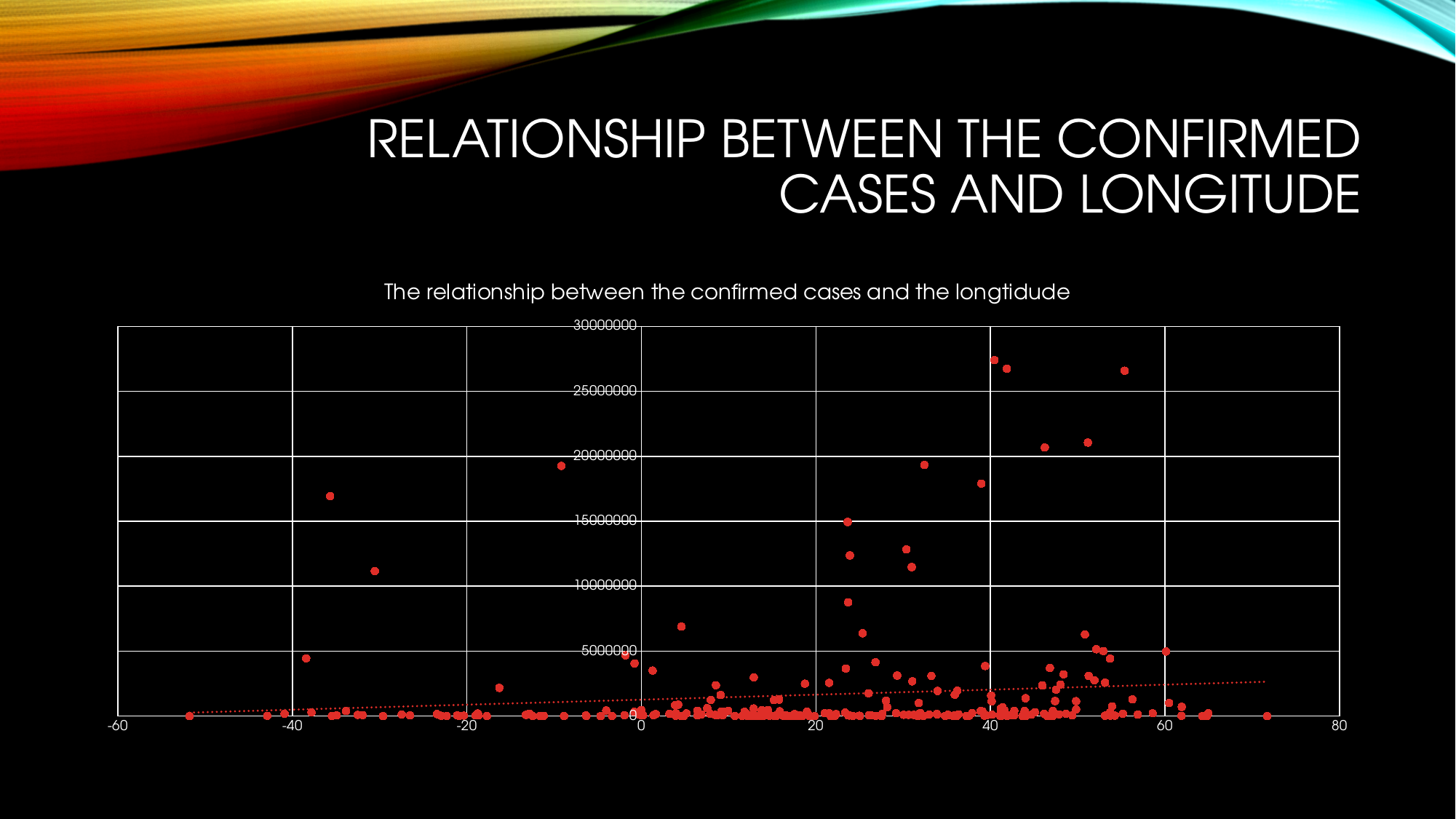

# Relationship between the confirmed cases and longitude

### Chart: The relationship between the confirmed cases and the longtidude

| Category | Sum of Confirmed |
|---|---|